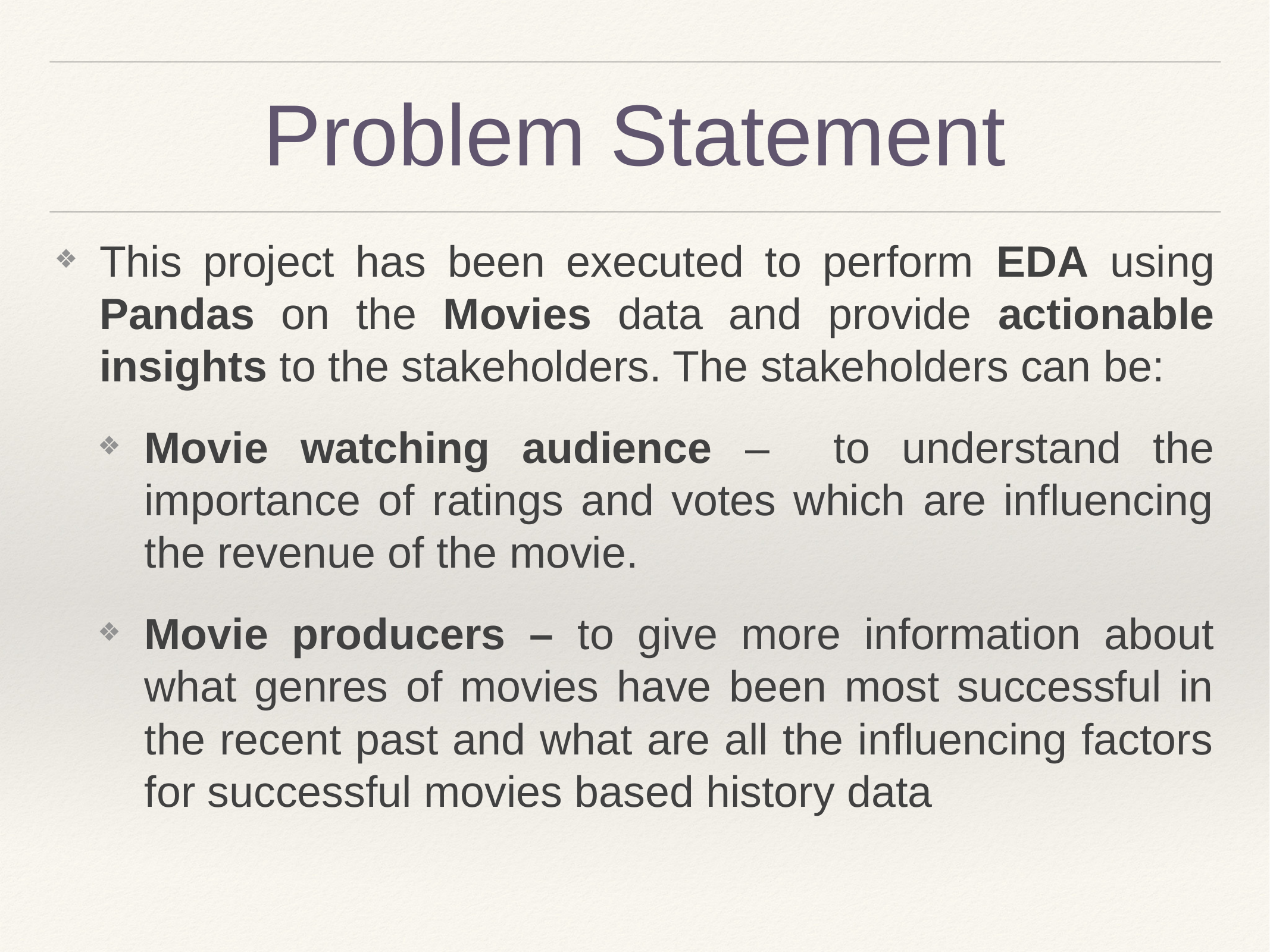

# Problem Statement
This project has been executed to perform EDA using Pandas on the Movies data and provide actionable insights to the stakeholders. The stakeholders can be:
Movie watching audience –  to understand the importance of ratings and votes which are influencing the revenue of the movie.
Movie producers – to give more information about what genres of movies have been most successful in the recent past and what are all the influencing factors for successful movies based history data